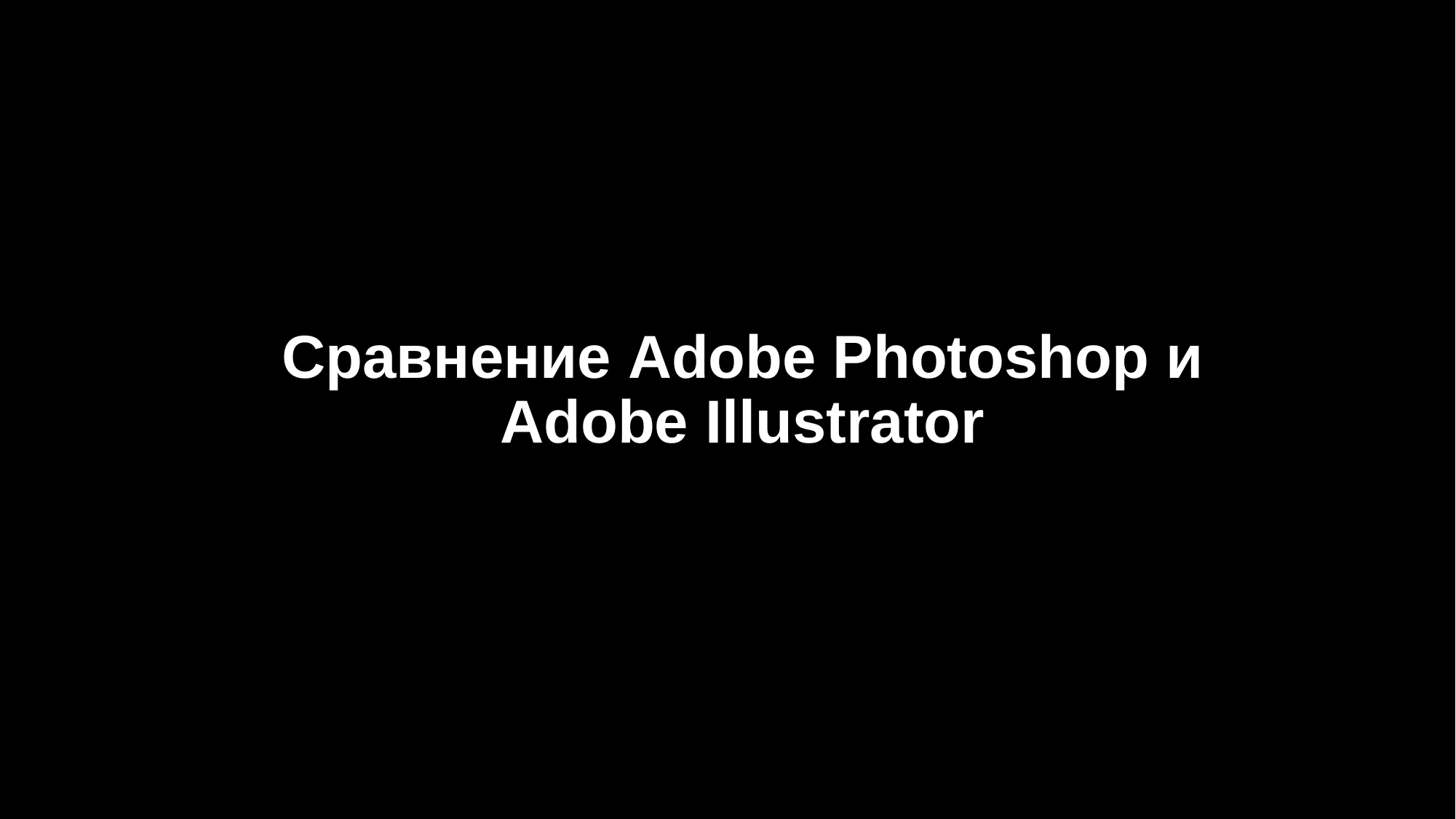

# Сравнение Adobe Photoshop и Adobe Illustrator